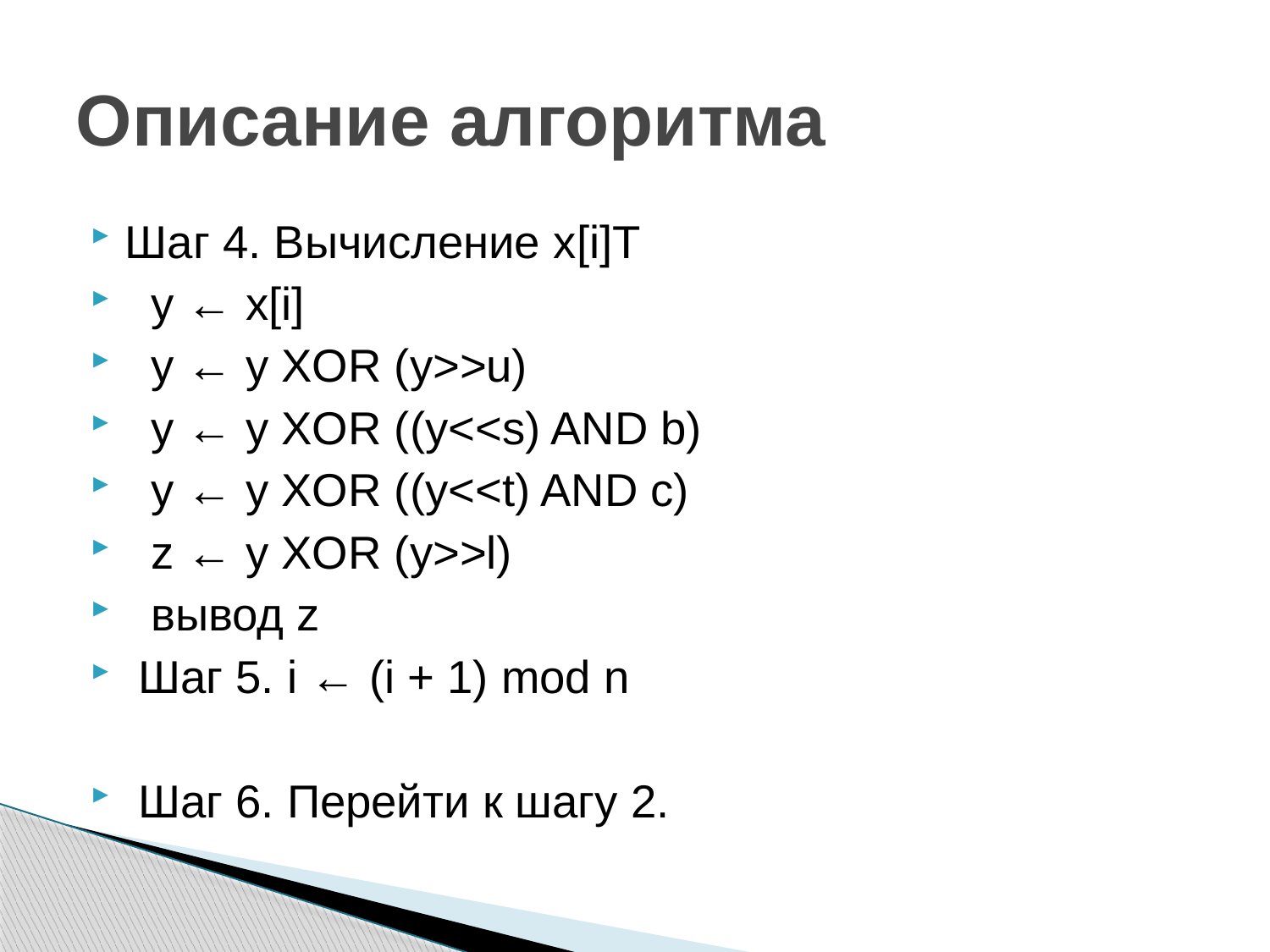

# Описание алгоритма
Шаг 4. Вычисление x[i]T
  y ← x[i]
  y ← y XOR (y>>u)
  y ← y XOR ((y<<s) AND b)
  y ← y XOR ((y<<t) AND c)
  z ← y XOR (y>>l)
  вывод z
 Шаг 5. i ← (i + 1) mod n

 Шаг 6. Перейти к шагу 2.